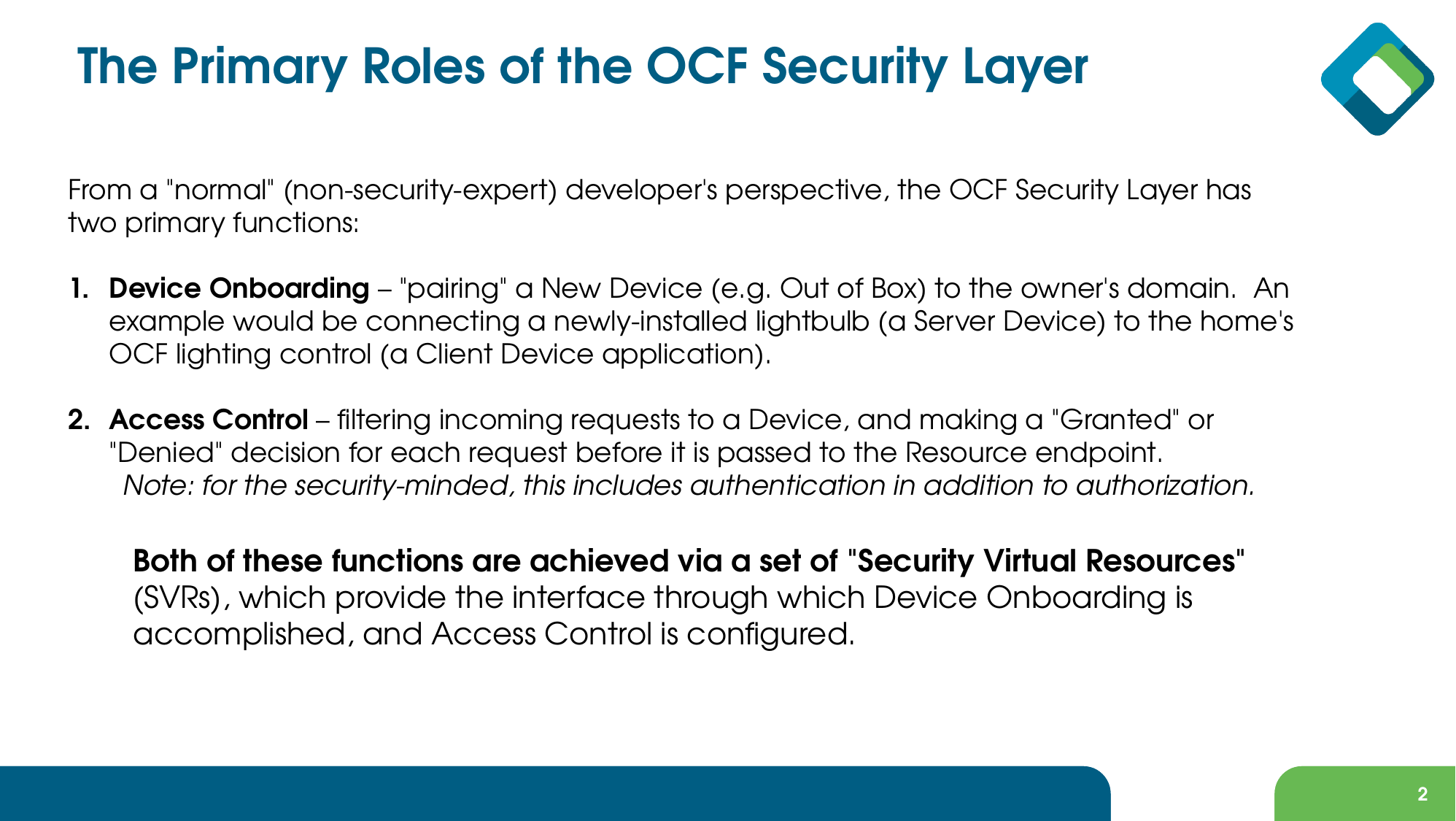

# The Primary Roles of the OCF Security Layer

From a "normal" (non-security-expert) developer's perspective, the OCF Security Layer has two primary functions:

Device Onboarding – "pairing" a New Device (e.g. Out of Box) to the owner's domain.  An example would be connecting a newly-installed lightbulb (a Server Device) to the home's OCF lighting control (a Client Device application).

Access Control – filtering incoming requests to a Device, and making a "Granted" or "Denied" decision for each request before it is passed to the Resource endpoint.
Note: for the security-minded, this includes authentication in addition to authorization.

Both of these functions are achieved via a set of "Security Virtual Resources" (SVRs), which provide the interface through which Device Onboarding is accomplished, and Access Control is configured.
2